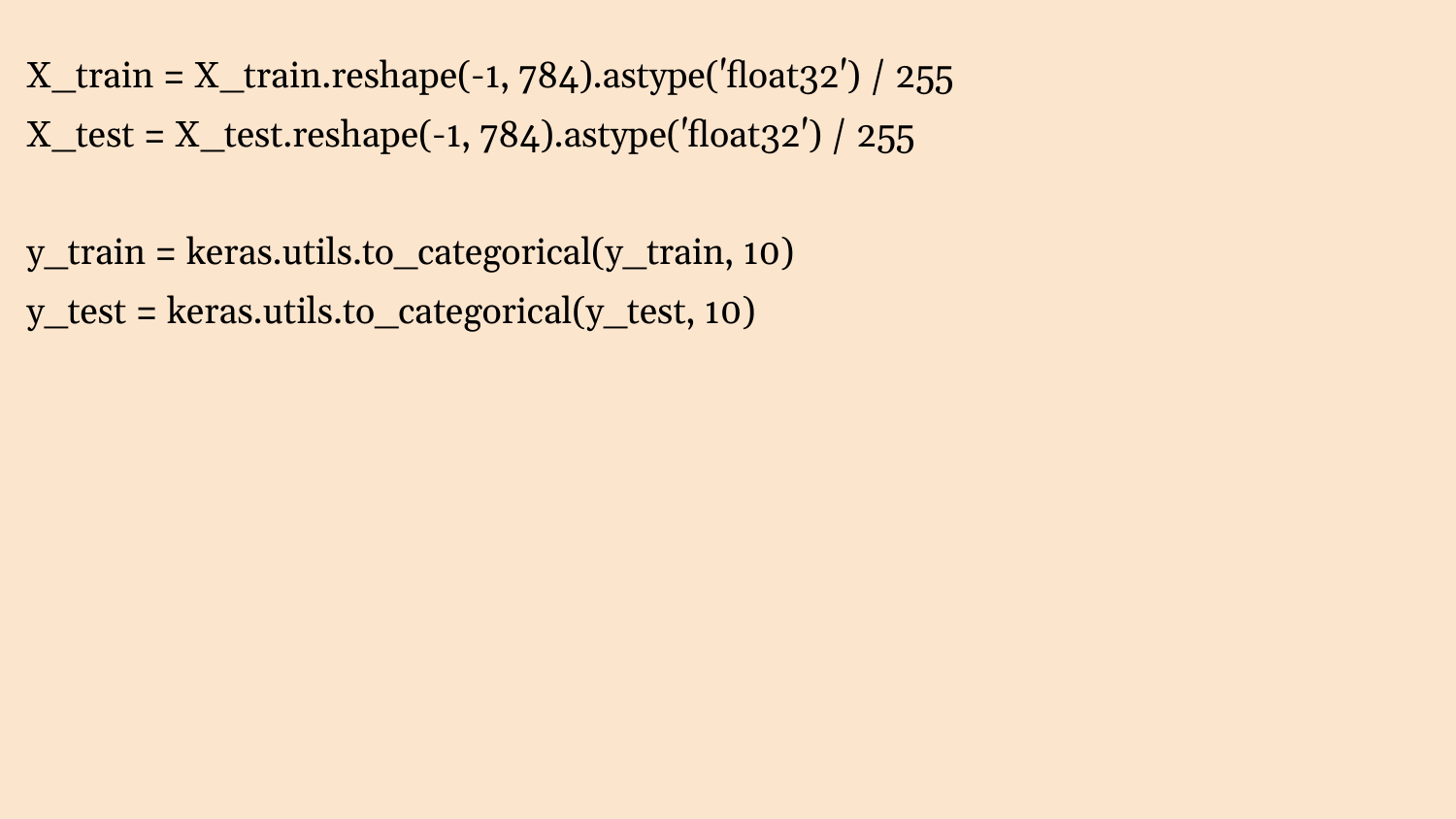

X_train = X_train.reshape(-1, 784).astype('float32') / 255
X_test = X_test.reshape(-1, 784).astype('float32') / 255

y_train = keras.utils.to_categorical(y_train, 10)
y_test = keras.utils.to_categorical(y_test, 10)